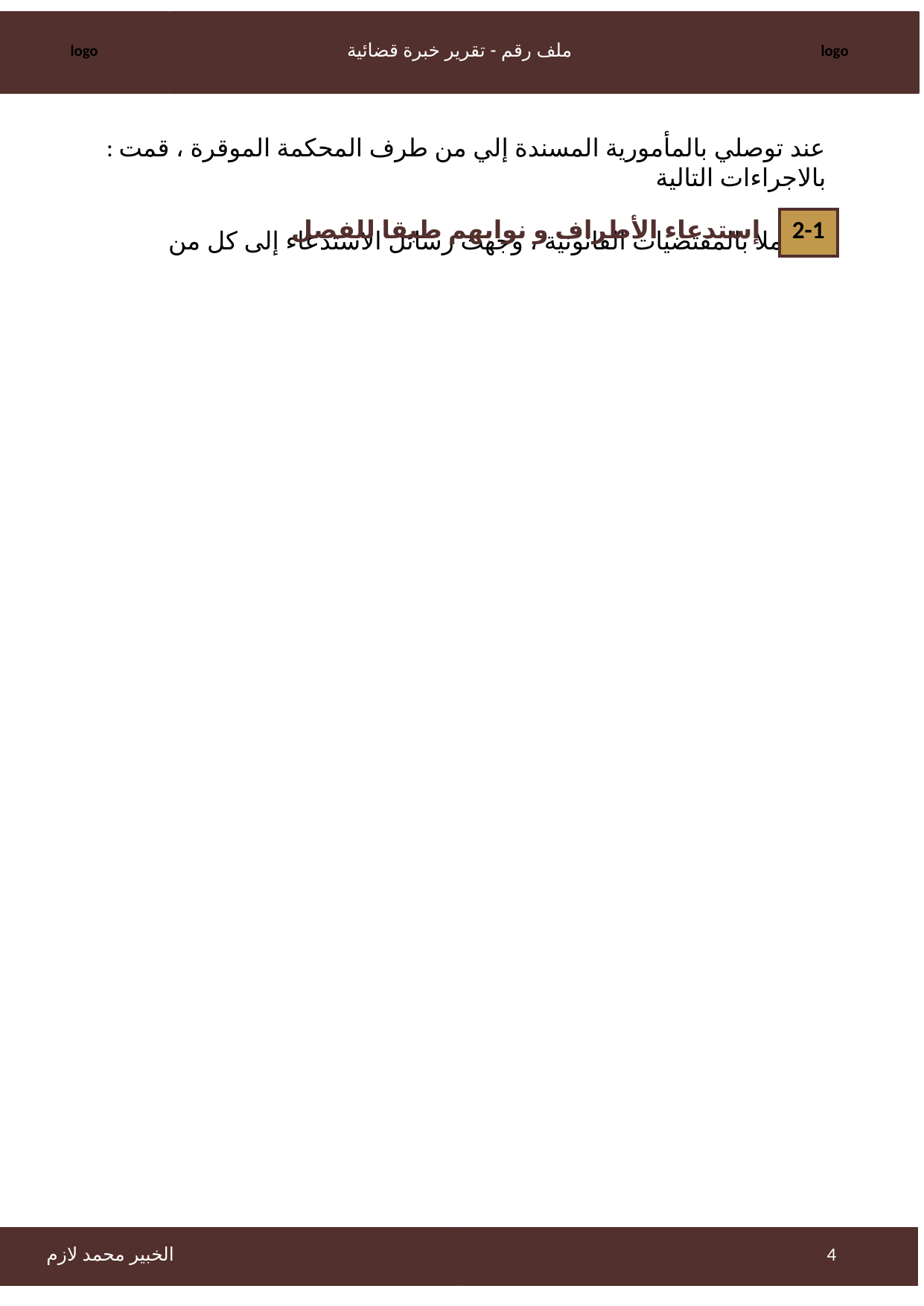

| logo | ملف رقم - تقرير خبرة قضائية | logo |
| --- | --- | --- |

 : عند توصلي بالمأمورية المسندة إلي من طرف المحكمة الموقرة ، قمت بالاجراءات التالية
 : عملا بالمقتضيات القانونية ، وجهت رسائل الاستدعاء إلى كل من
| إستدعاء الأطراف و نوابهم طبقا للفصل |  | 2-1 |
| --- | --- | --- |
| الخبير محمد لازم | 4 |
| --- | --- |